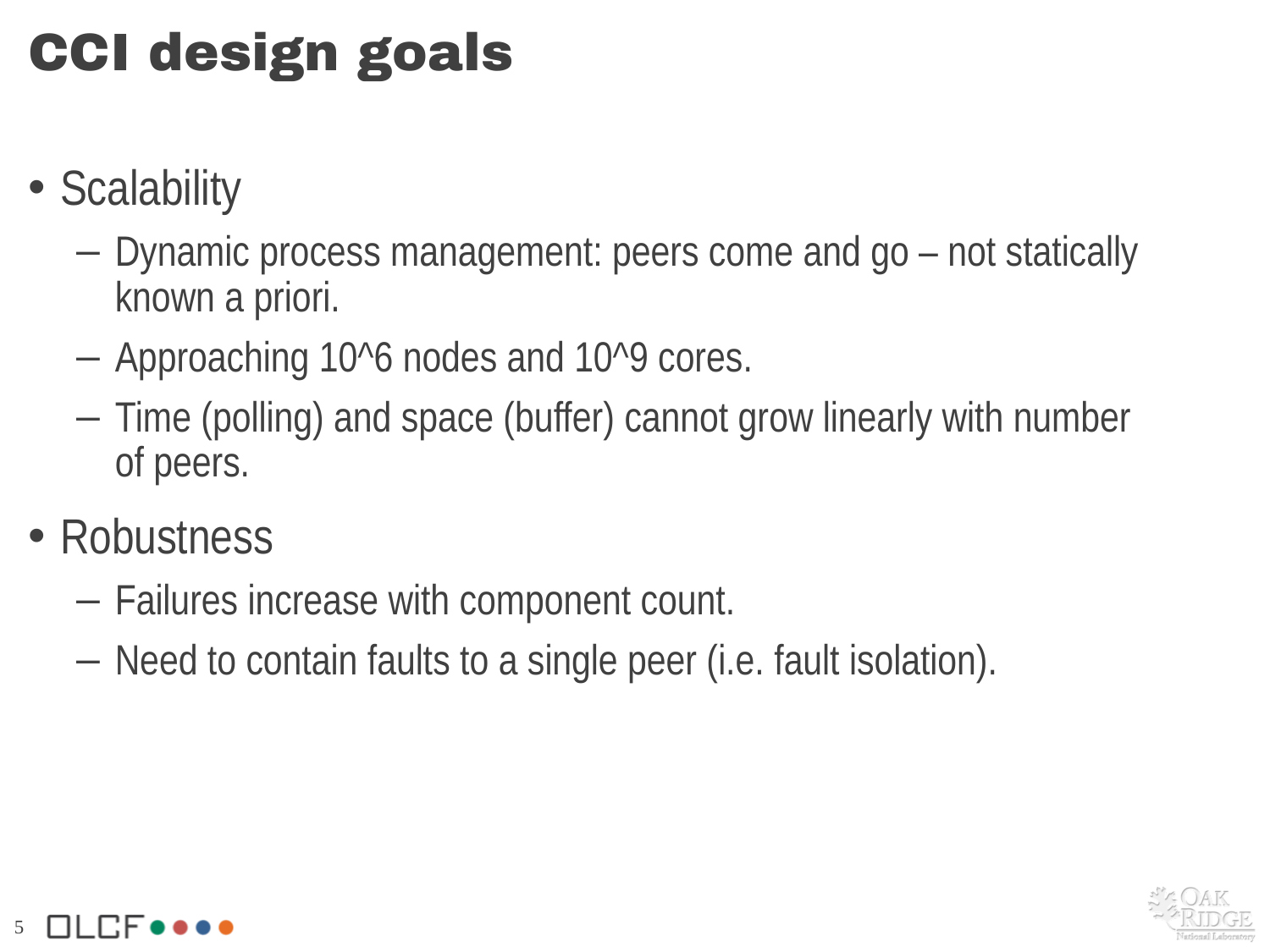

# CCI design goals
Scalability
Dynamic process management: peers come and go – not statically known a priori.
Approaching 10^6 nodes and 10^9 cores.
Time (polling) and space (buffer) cannot grow linearly with number of peers.
Robustness
Failures increase with component count.
Need to contain faults to a single peer (i.e. fault isolation).